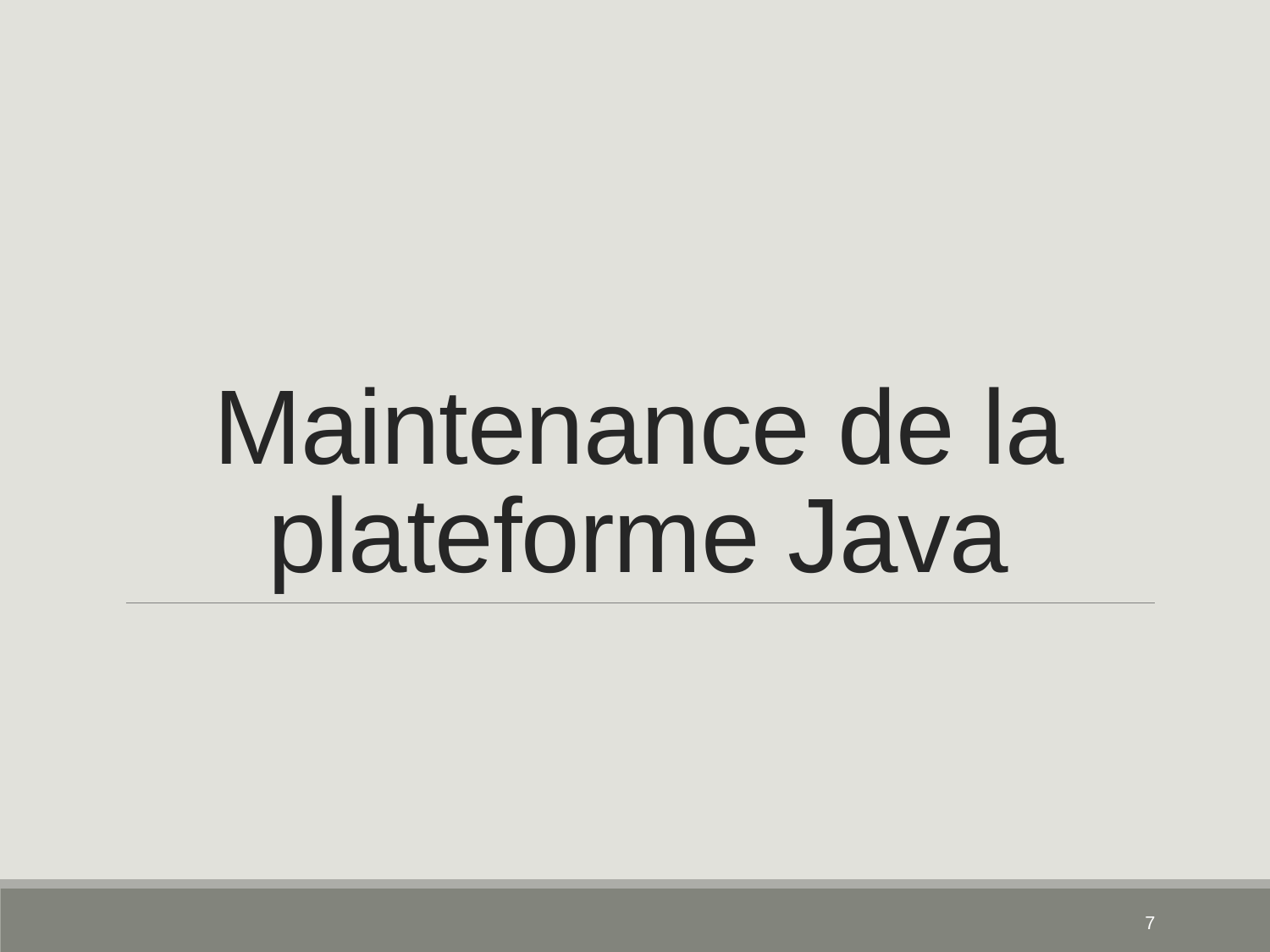

# Maintenance de la plateforme Java

7